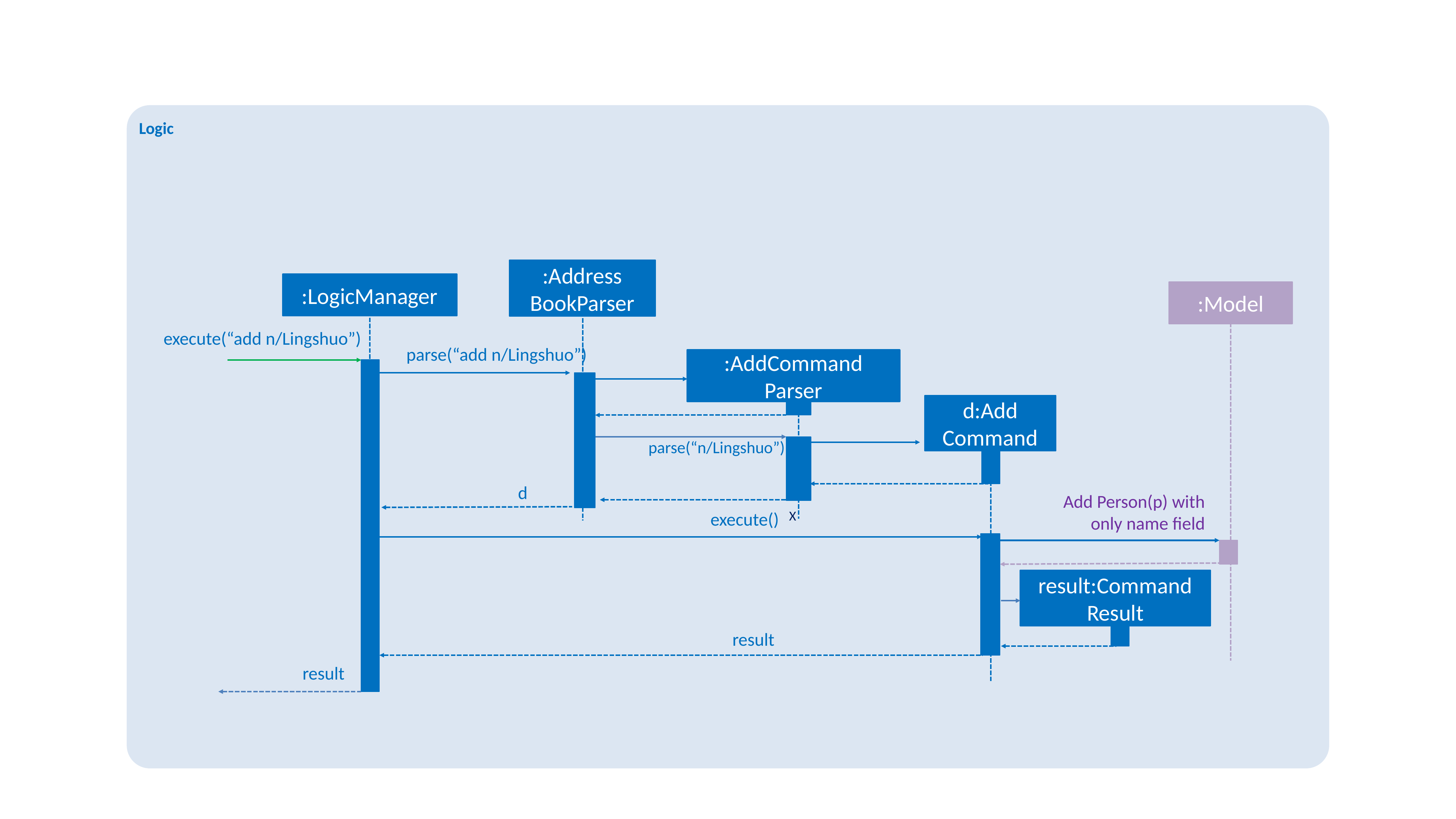

Logic
:Address
BookParser

:LogicManager

:Model

execute(“add n/Lingshuo”)
parse(“add n/Lingshuo”)
:AddCommand
Parser

d:Add
Command

parse(“n/Lingshuo”)

d

Add Person(p) with only name field

X

execute()

result:Command Result

result

result